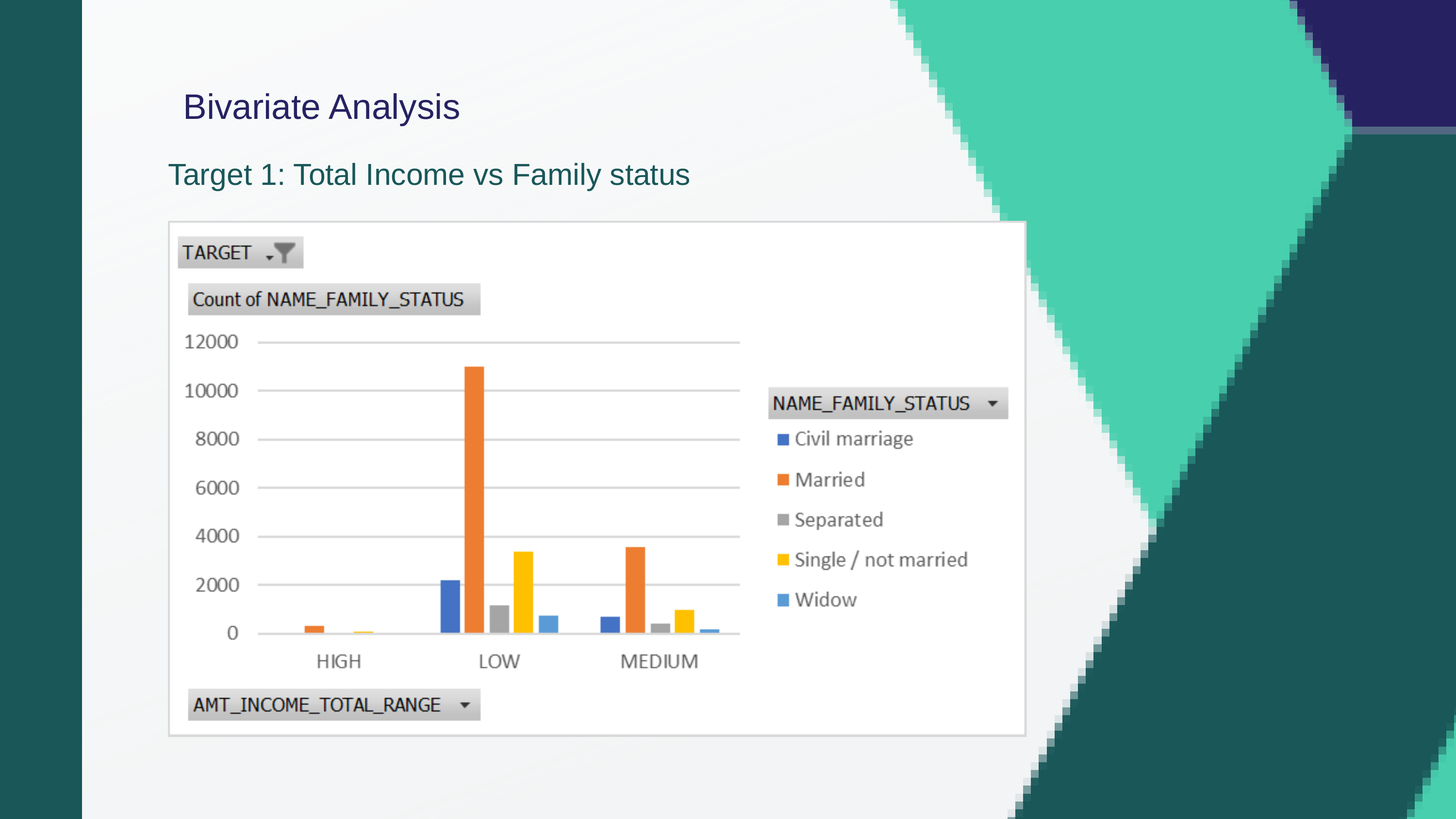

Bivariate Analysis
Target 1: Total Income vs Family status